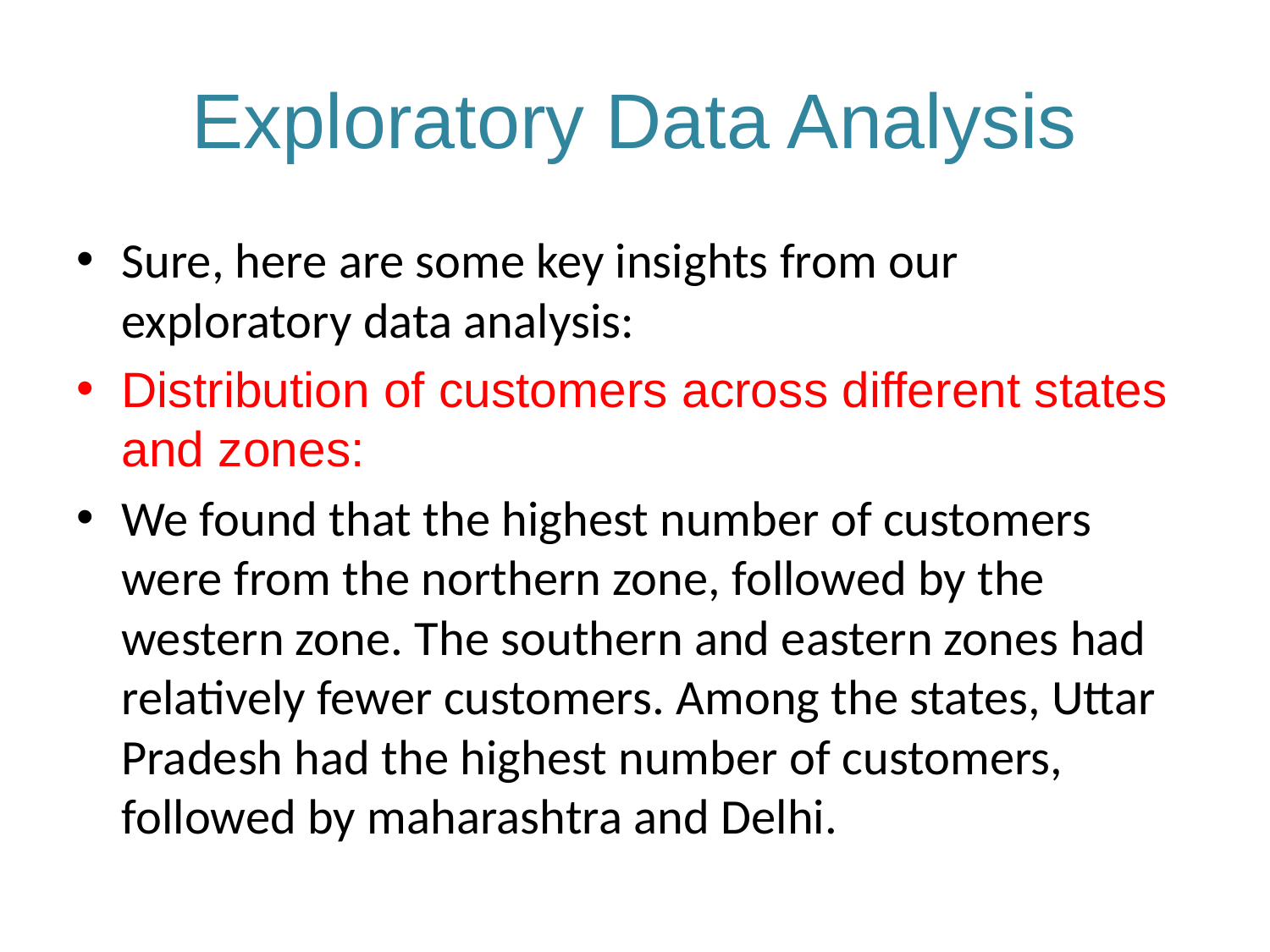

# Exploratory Data Analysis
Sure, here are some key insights from our exploratory data analysis:
Distribution of customers across different states and zones:
We found that the highest number of customers were from the northern zone, followed by the western zone. The southern and eastern zones had relatively fewer customers. Among the states, Uttar Pradesh had the highest number of customers, followed by maharashtra and Delhi.